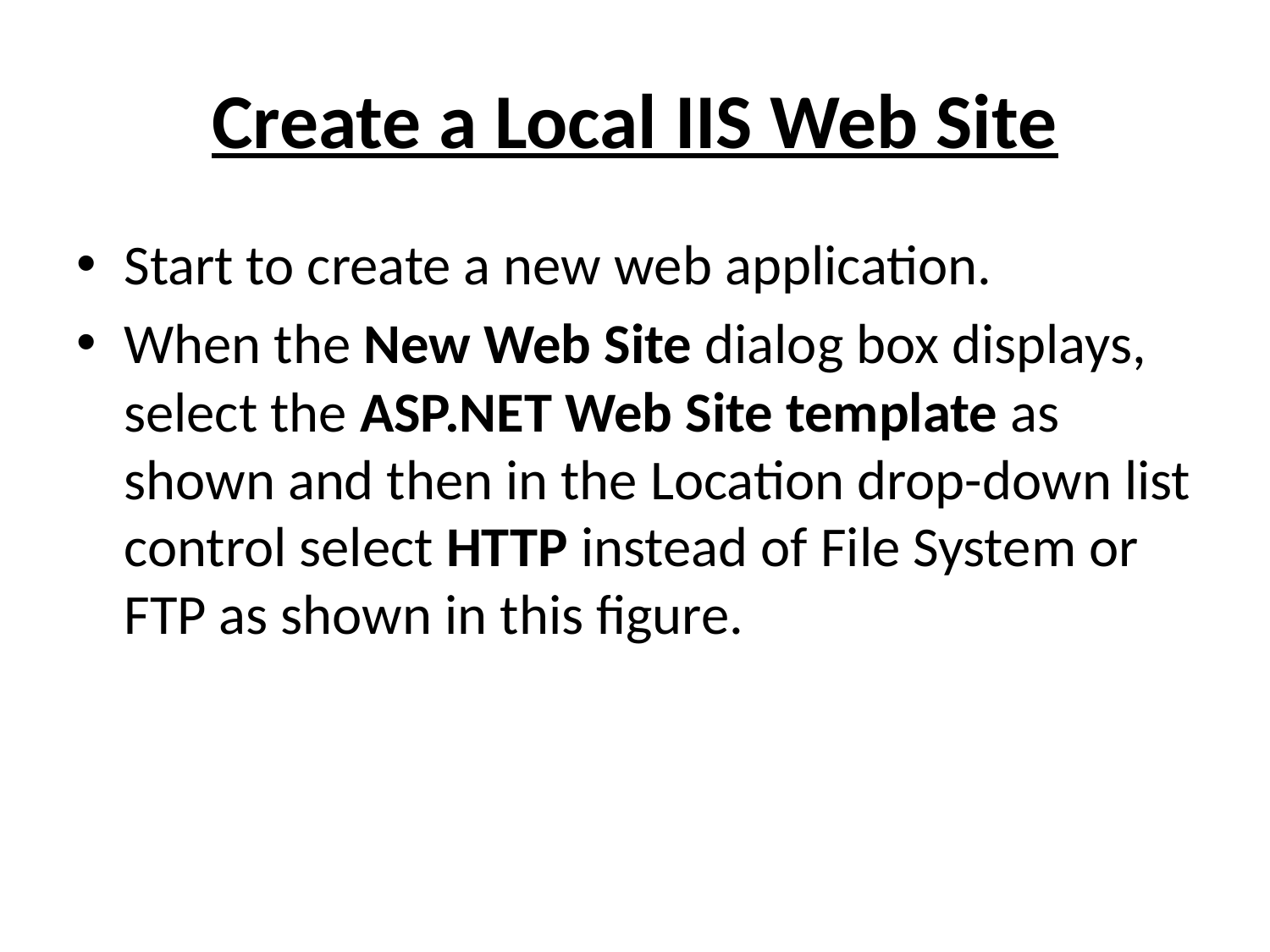

# Create a Local IIS Web Site
Start to create a new web application.
When the New Web Site dialog box displays, select the ASP.NET Web Site template as shown and then in the Location drop-down list control select HTTP instead of File System or FTP as shown in this figure.